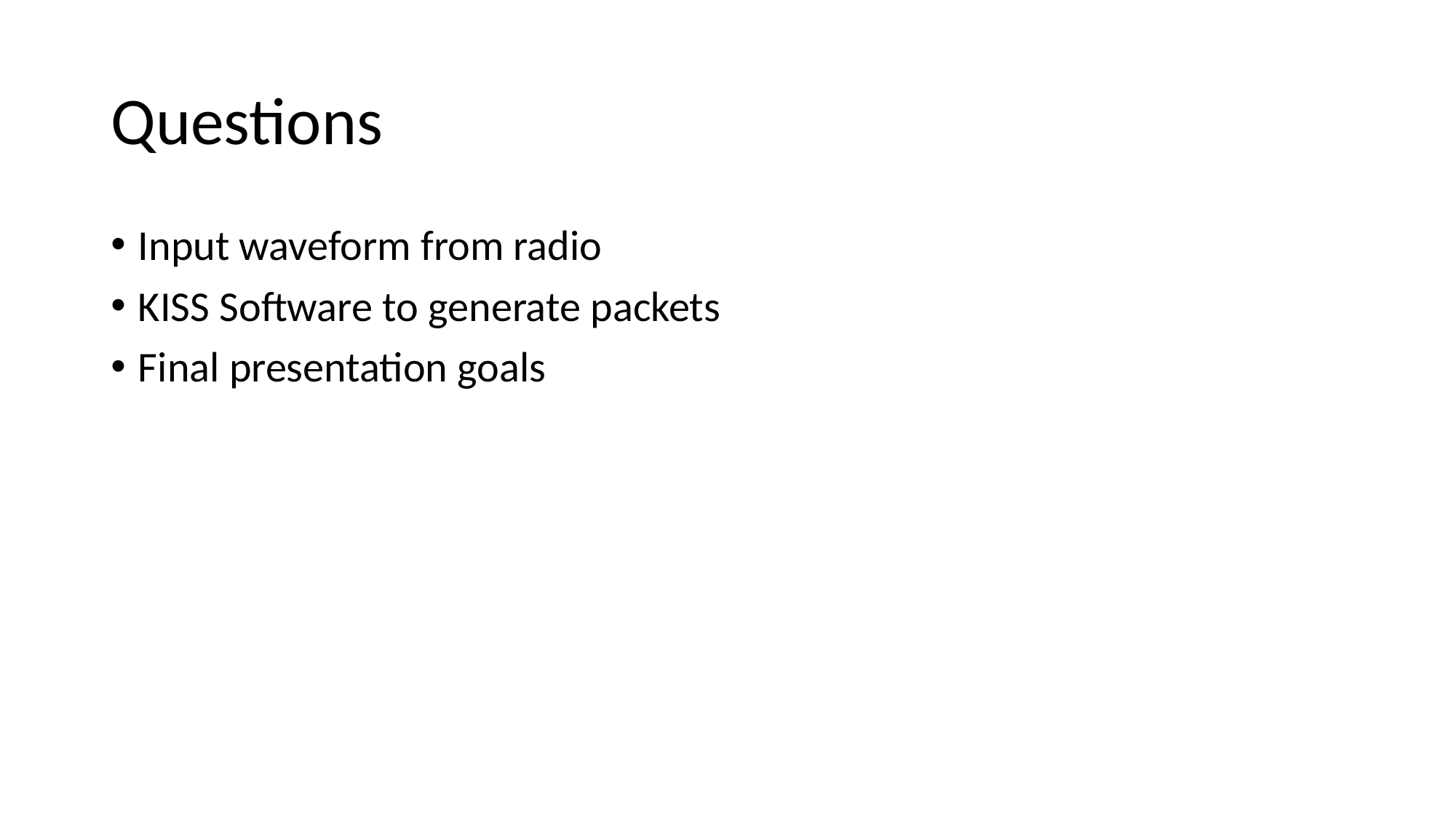

# Questions
Input waveform from radio
KISS Software to generate packets
Final presentation goals